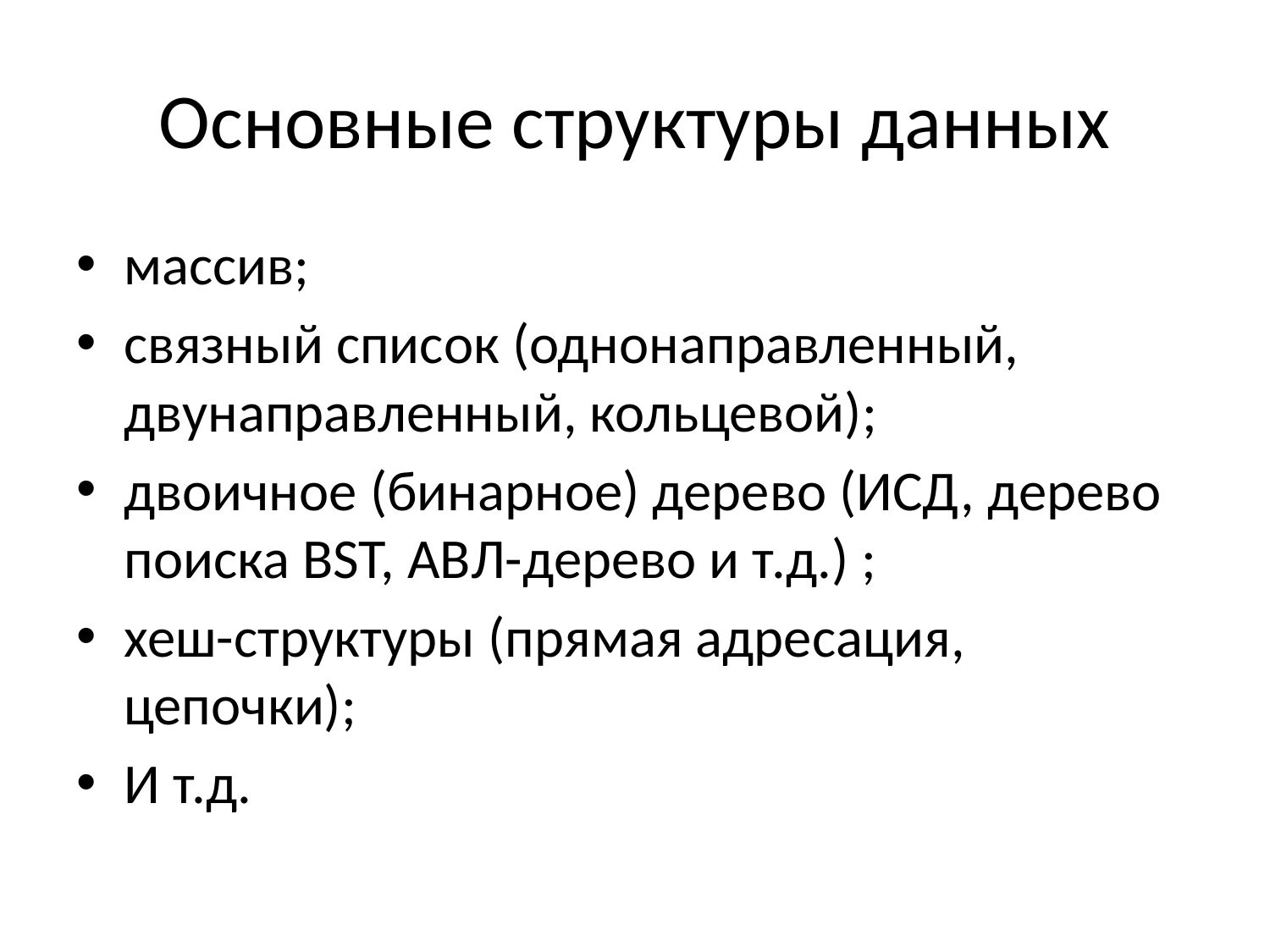

# Основные структуры данных
массив;
связный список (однонаправленный, двунаправленный, кольцевой);
двоичное (бинарное) дерево (ИСД, дерево поиска BST, АВЛ-дерево и т.д.) ;
хеш-структуры (прямая адресация, цепочки);
И т.д.